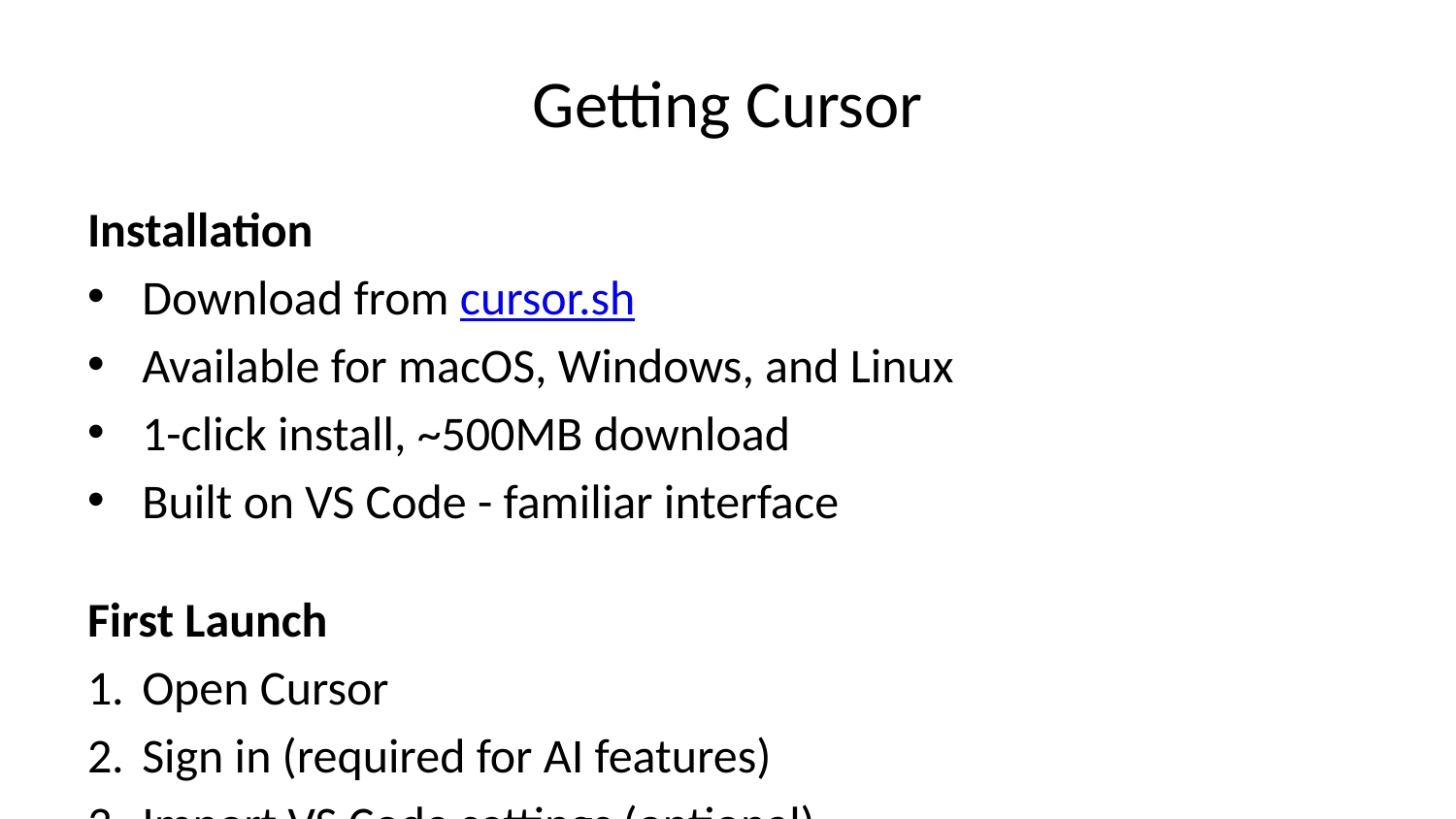

# Getting Cursor
Installation
Download from cursor.sh
Available for macOS, Windows, and Linux
1-click install, ~500MB download
Built on VS Code - familiar interface
First Launch
Open Cursor
Sign in (required for AI features)
Import VS Code settings (optional)
Ready to code!